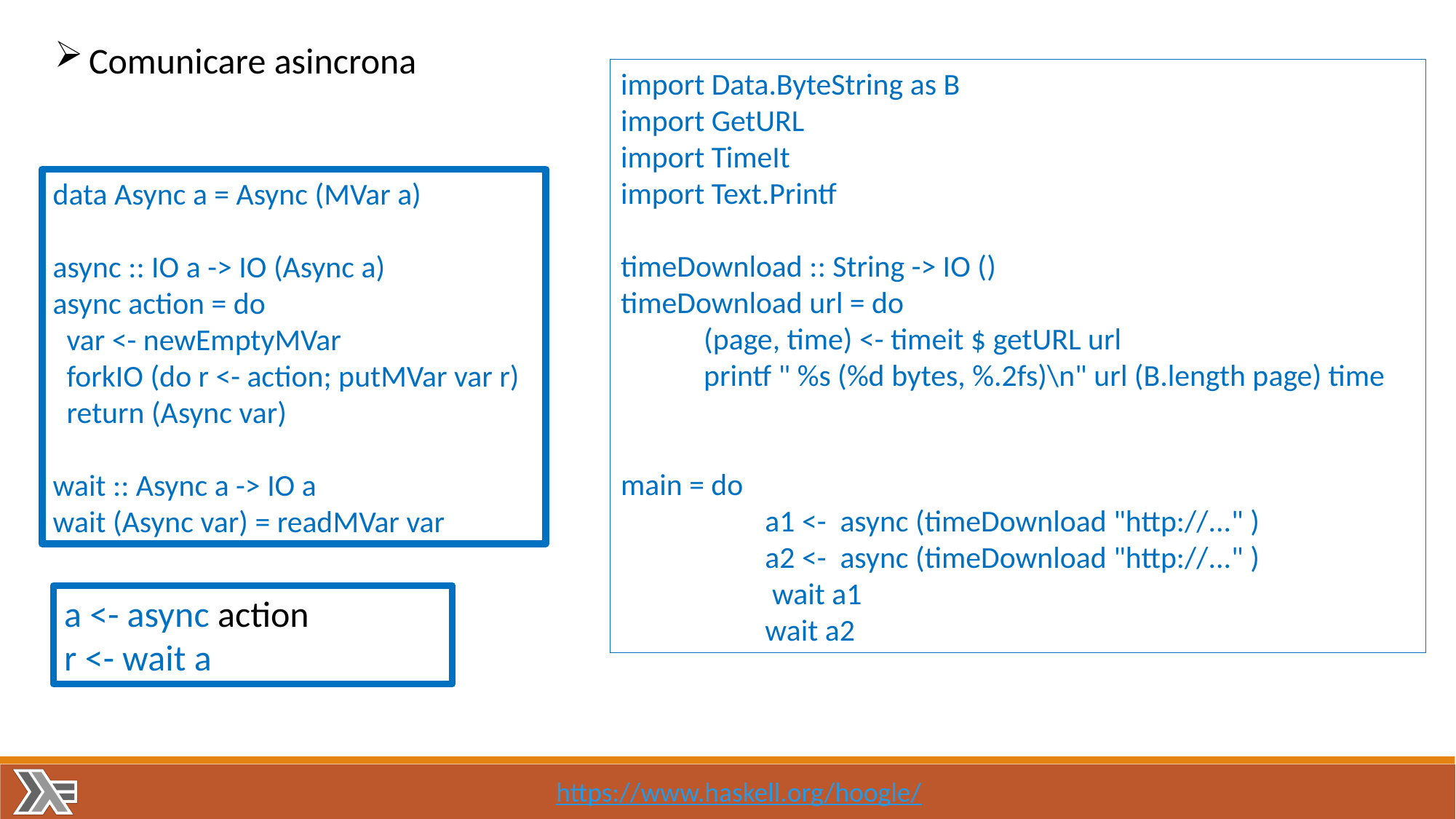

Comunicare asincrona
import Data.ByteString as B
import GetURL
import TimeIt
import Text.Printf

timeDownload :: String -> IO ()
timeDownload url = do
            (page, time) <- timeit $ getURL url
            printf " %s (%d bytes, %.2fs)\n" url (B.length page) time

main = do
             a1 <-  async (timeDownload "http://..." )
             a2 <-  async (timeDownload "http://..." )
              wait a1
             wait a2
data Async a = Async (MVar a)

async :: IO a -> IO (Async a)
async action = do
  var <- newEmptyMVar
  forkIO (do r <- action; putMVar var r)
  return (Async var)

wait :: Async a -> IO a
wait (Async var) = readMVar var
a <- async action
r <- wait a